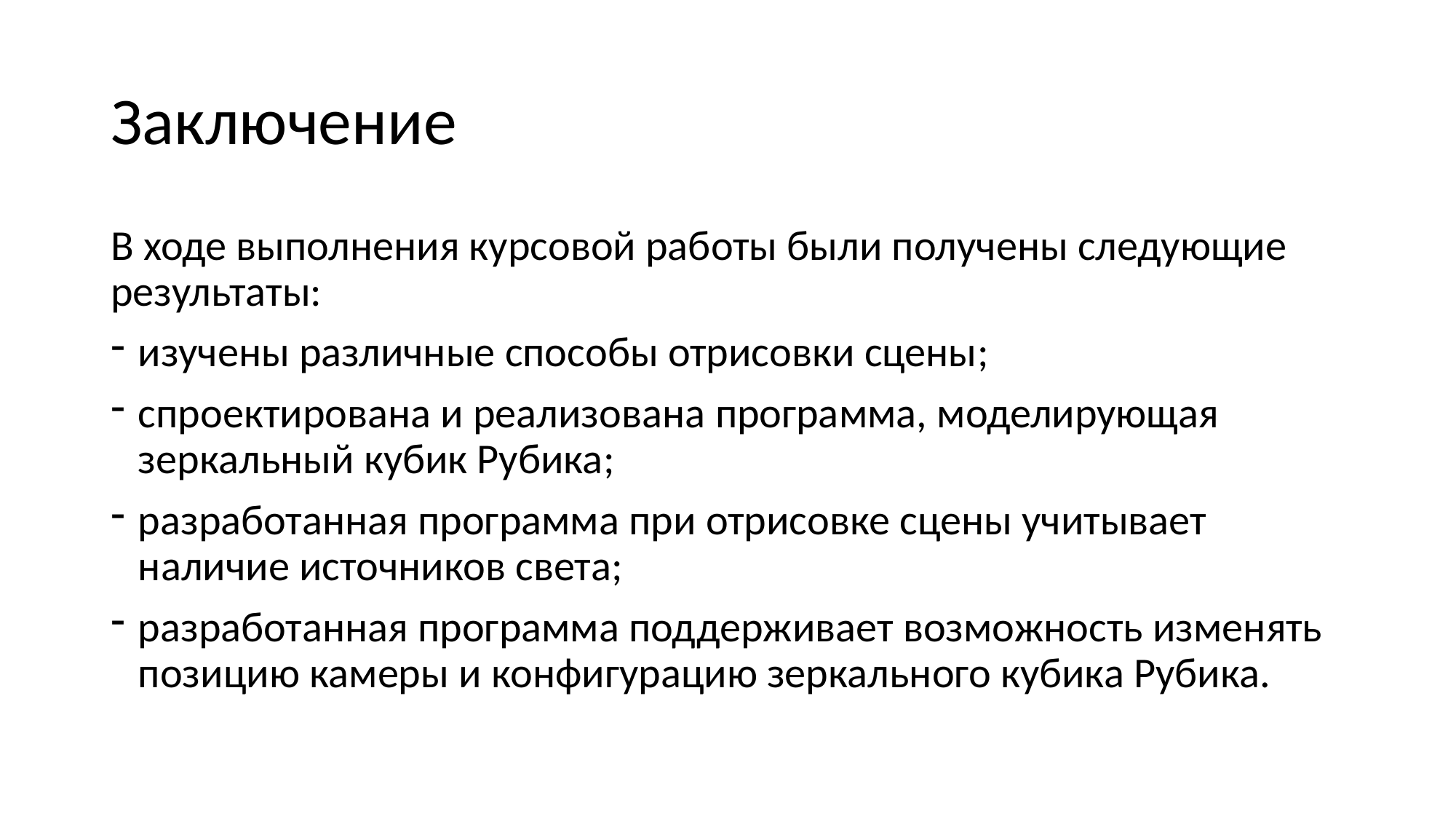

# Заключение
В ходе выполнения курсовой работы были получены следующие результаты:
изучены различные способы отрисовки сцены;
спроектирована и реализована программа, моделирующая зеркальный кубик Рубика;
разработанная программа при отрисовке сцены учитывает наличие источников света;
разработанная программа поддерживает возможность изменять позицию камеры и конфигурацию зеркального кубика Рубика.